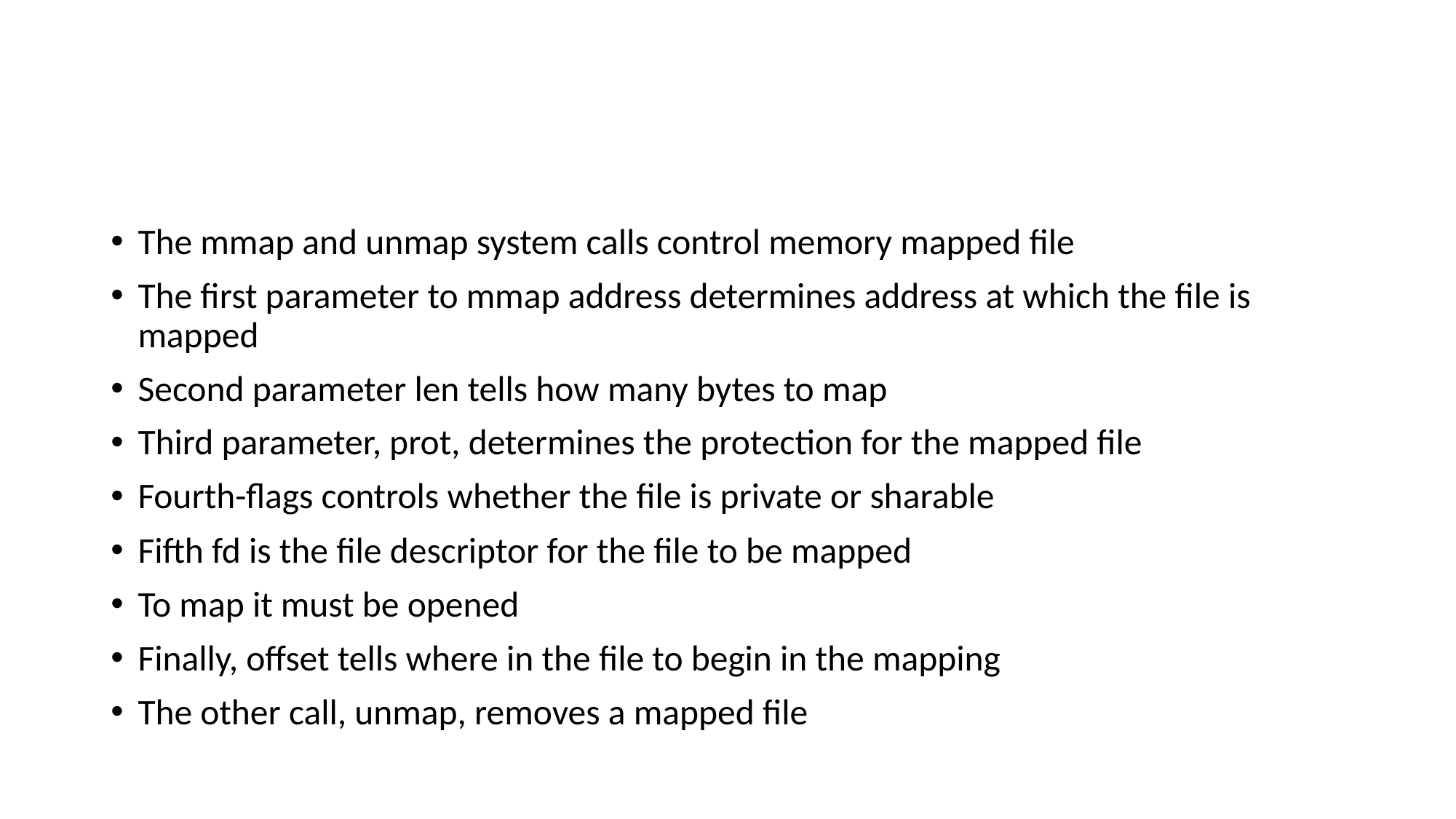

#
The mmap and unmap system calls control memory mapped file
The first parameter to mmap address determines address at which the file is mapped
Second parameter len tells how many bytes to map
Third parameter, prot, determines the protection for the mapped file
Fourth-flags controls whether the file is private or sharable
Fifth fd is the file descriptor for the file to be mapped
To map it must be opened
Finally, offset tells where in the file to begin in the mapping
The other call, unmap, removes a mapped file